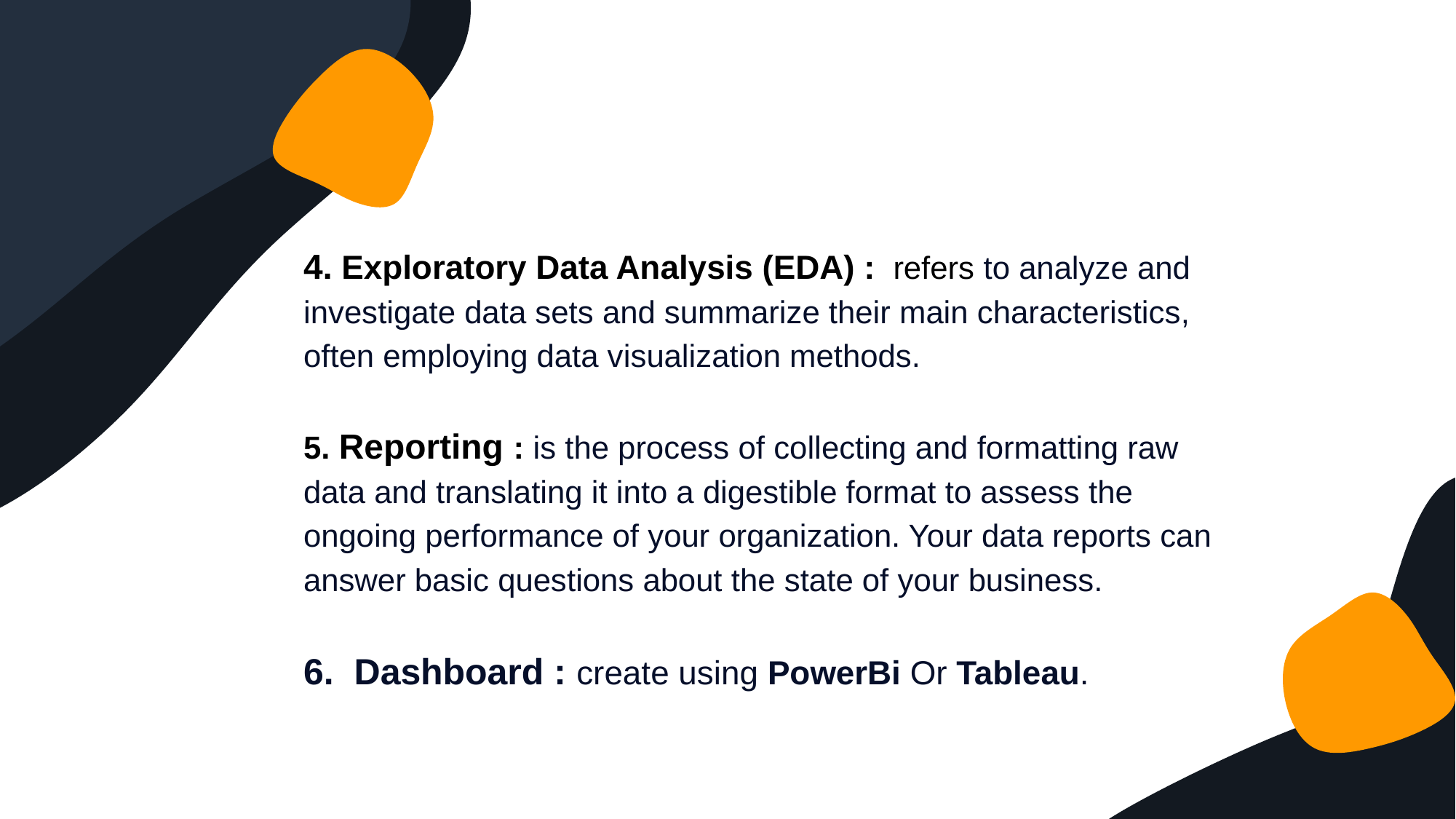

4. Exploratory Data Analysis (EDA) :  refers to analyze and investigate data sets and summarize their main characteristics, often employing data visualization methods.

5. Reporting : is the process of collecting and formatting raw data and translating it into a digestible format to assess the ongoing performance of your organization. Your data reports can answer basic questions about the state of your business.

6.  Dashboard : create using PowerBi Or Tableau.